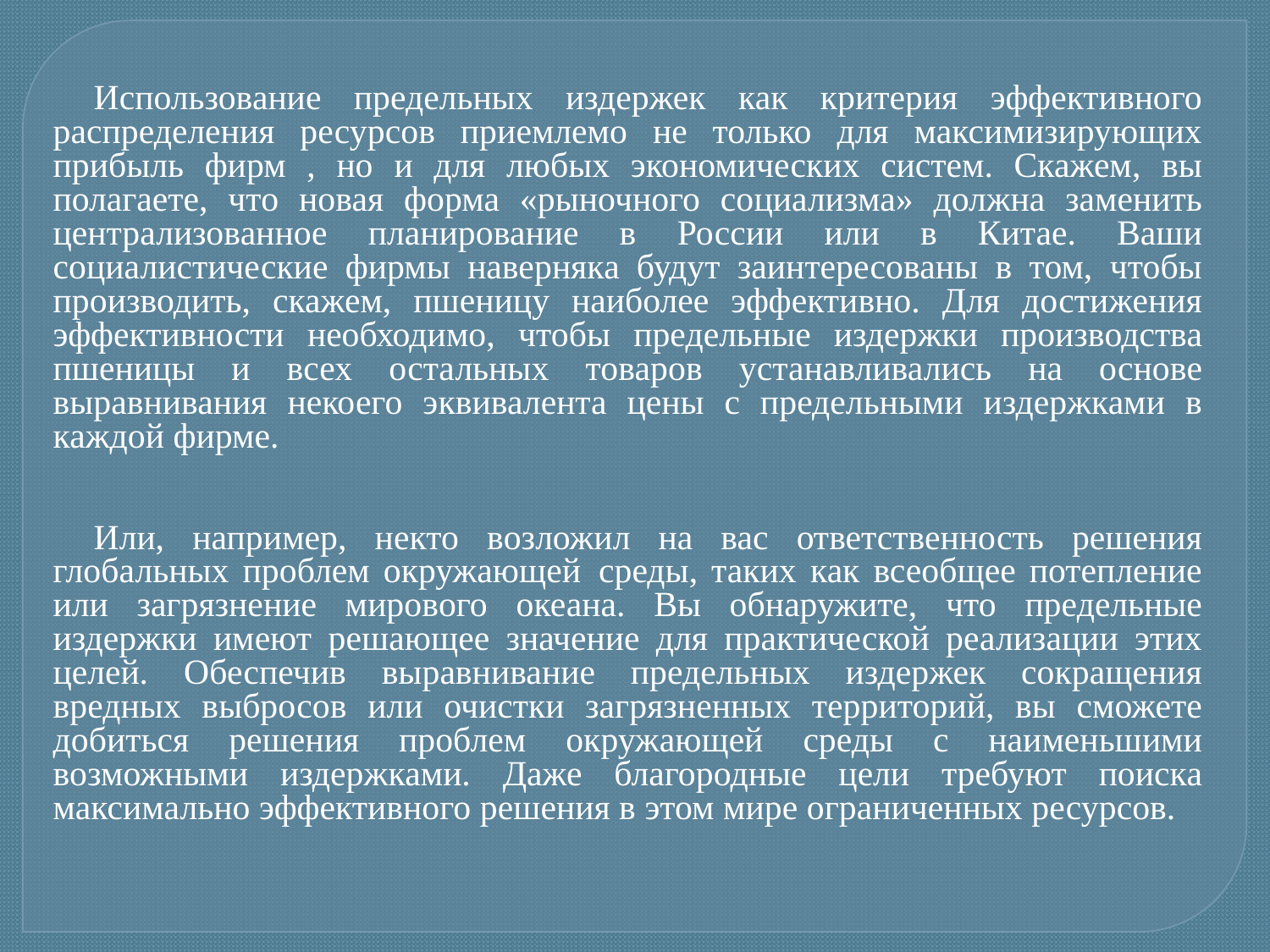

Использование предельных издержек как критерия эффективного распределения ресурсов приемлемо не только для максимизирующих прибыль фирм , но и для любых экономических систем. Скажем, вы полагаете, что новая форма «рыночного социализма» должна заменить централизованное планирование в России или в Китае. Ваши социалистические фирмы наверняка будут заинтересованы в том, чтобы производить, скажем, пшеницу наиболее эффективно. Для достижения эффективности необходимо, чтобы предельные издержки производства пшеницы и всех остальных товаров устанавливались на основе выравнивания некоего эквивалента цены с предельными издержками в каждой фирме.

Или, например, некто возложил на вас ответственность решения глобальных проблем окружающей  среды, таких как всеобщее потепление или загрязнение мирового океана. Вы обнаружите, что предельные издержки имеют решающее значение для практической реализации этих целей. Обеспечив выравнивание предельных издержек сокращения вредных выбросов или очистки загрязненных территорий, вы сможете добиться решения проблем окружающей среды с наименьшими возможными издержками. Даже благородные цели требуют поиска максимально эффективного решения в этом мире ограниченных ресурсов.